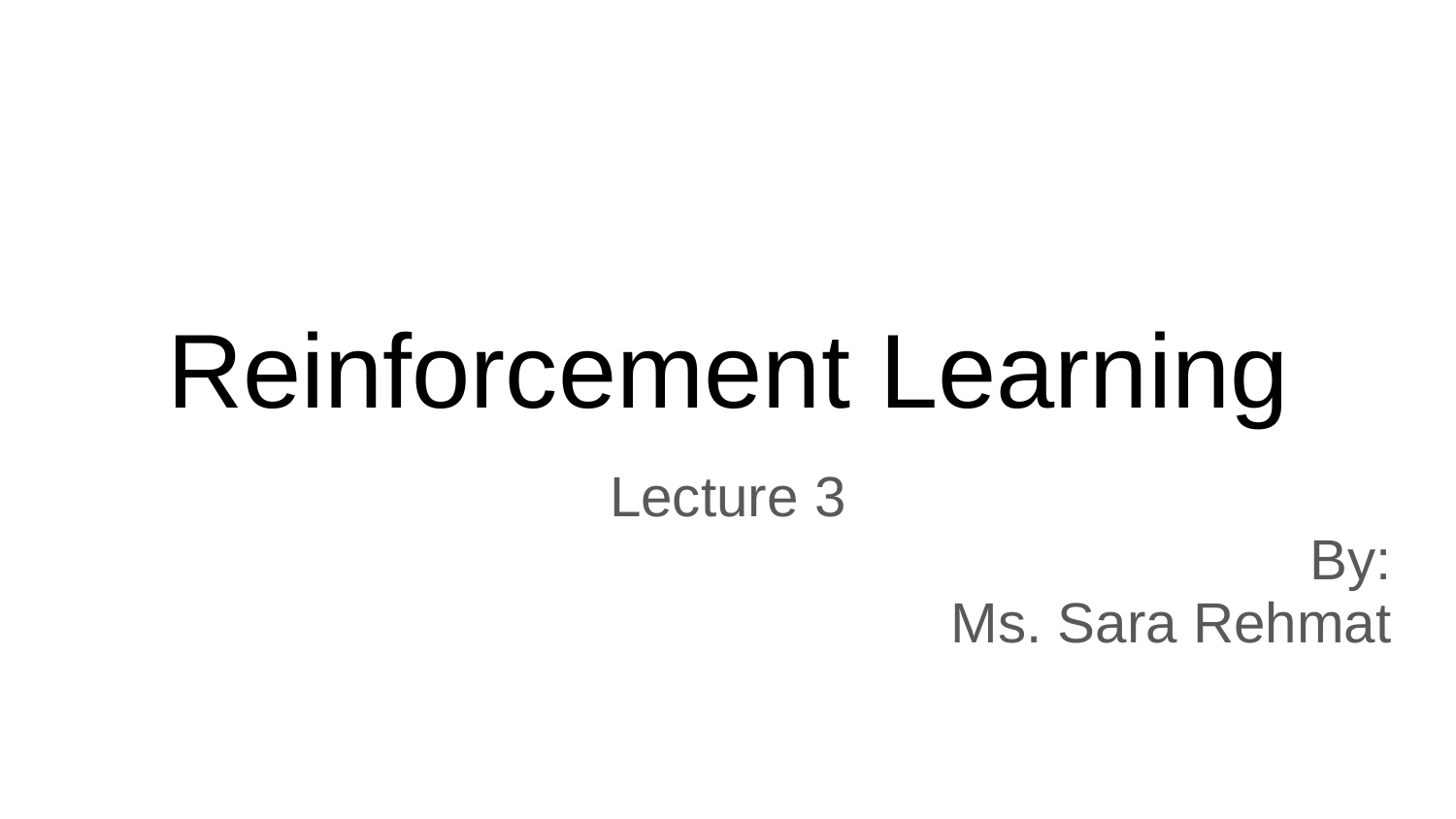

# Reinforcement Learning
Lecture 3
By:
Ms. Sara Rehmat